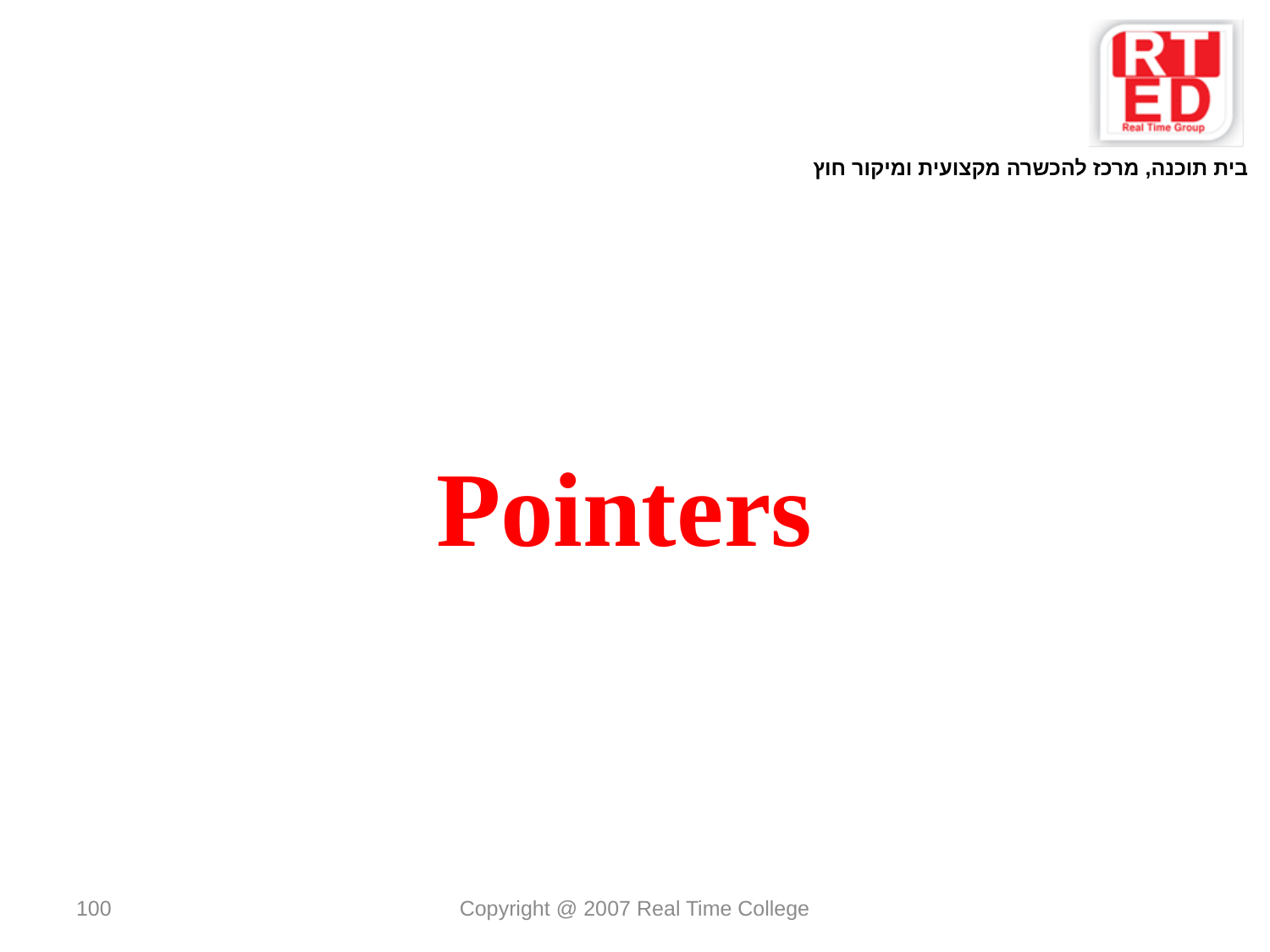

Pointers
100
Copyright @ 2007 Real Time College